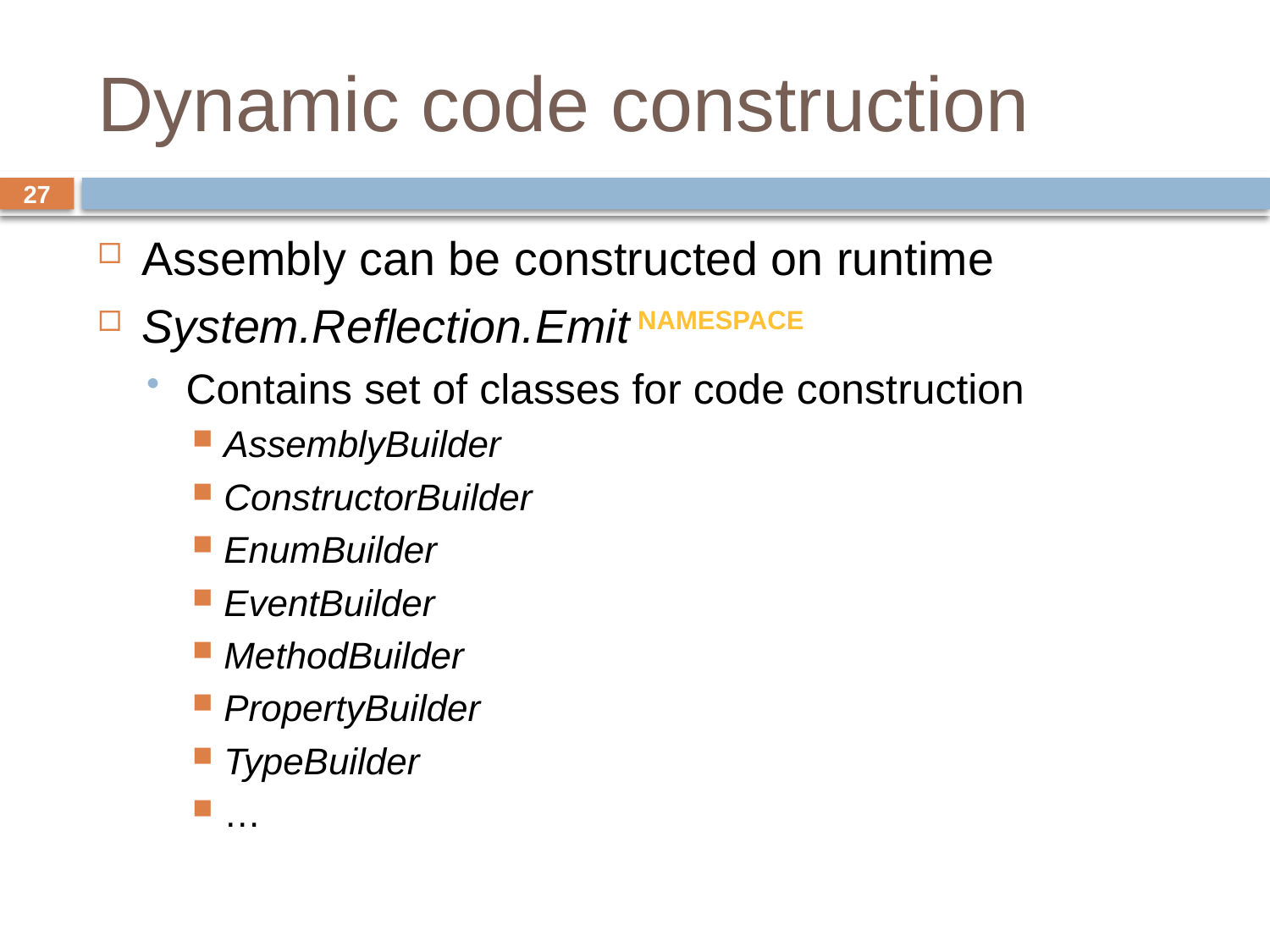

# Dynamic code construction
27
Assembly can be constructed on runtime
System.Reflection.Emit Namespace
Contains set of classes for code construction
AssemblyBuilder
ConstructorBuilder
EnumBuilder
EventBuilder
MethodBuilder
PropertyBuilder
TypeBuilder
…